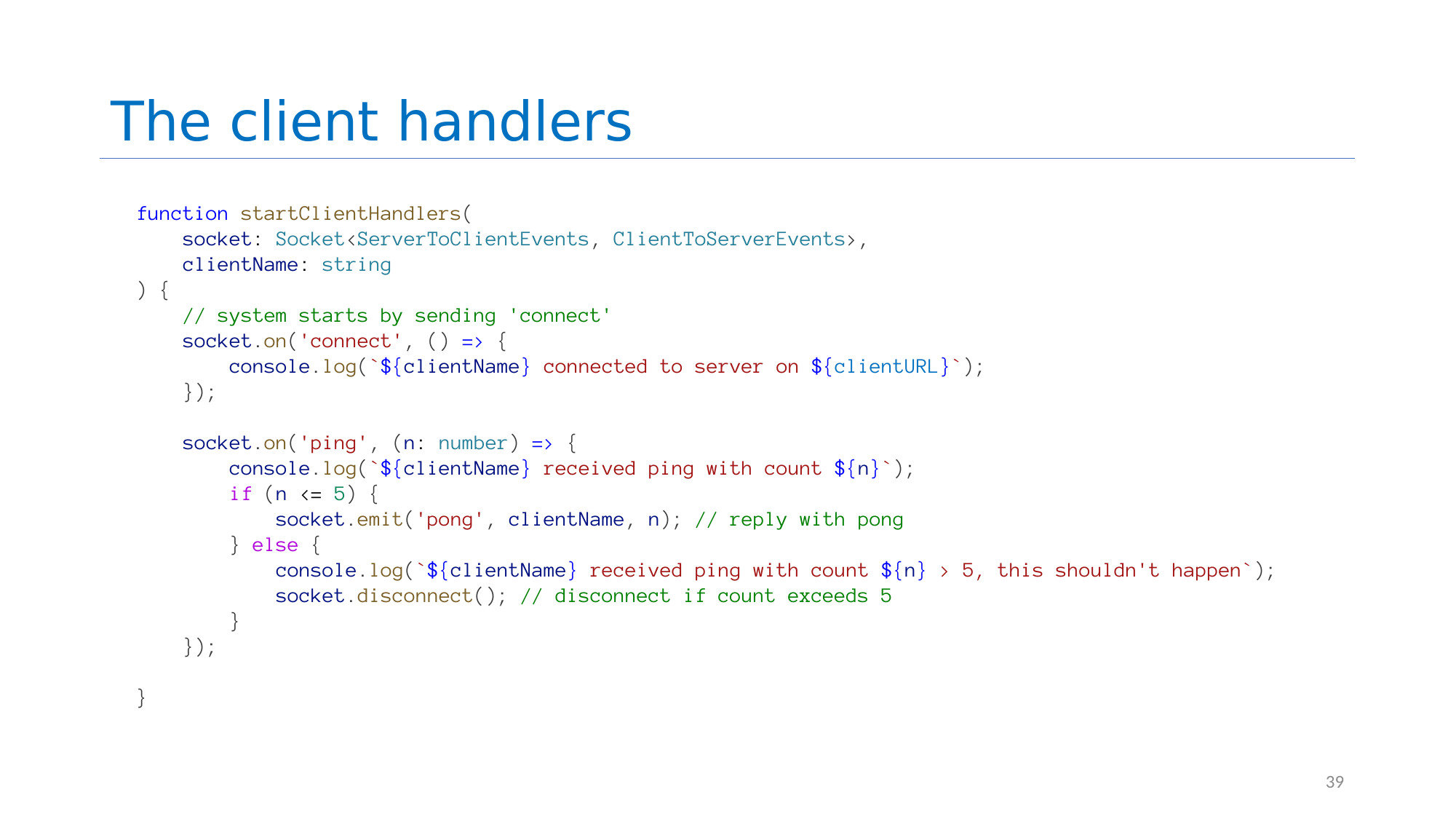

# The client handlers
function startClientHandlers(
    socket: Socket<ServerToClientEvents, ClientToServerEvents>,
    clientName: string
) {
    // system starts by sending 'connect'
    socket.on('connect', () => {
        console.log(`${clientName} connected to server on ${clientURL}`);
    });
    socket.on('ping', (n: number) => {
        console.log(`${clientName} received ping with count ${n}`);
        if (n <= 5) {
            socket.emit('pong', clientName, n); // reply with pong
        } else {
            console.log(`${clientName} received ping with count ${n} > 5, this shouldn't happen`);
            socket.disconnect(); // disconnect if count exceeds 5
        }
    });

}

39